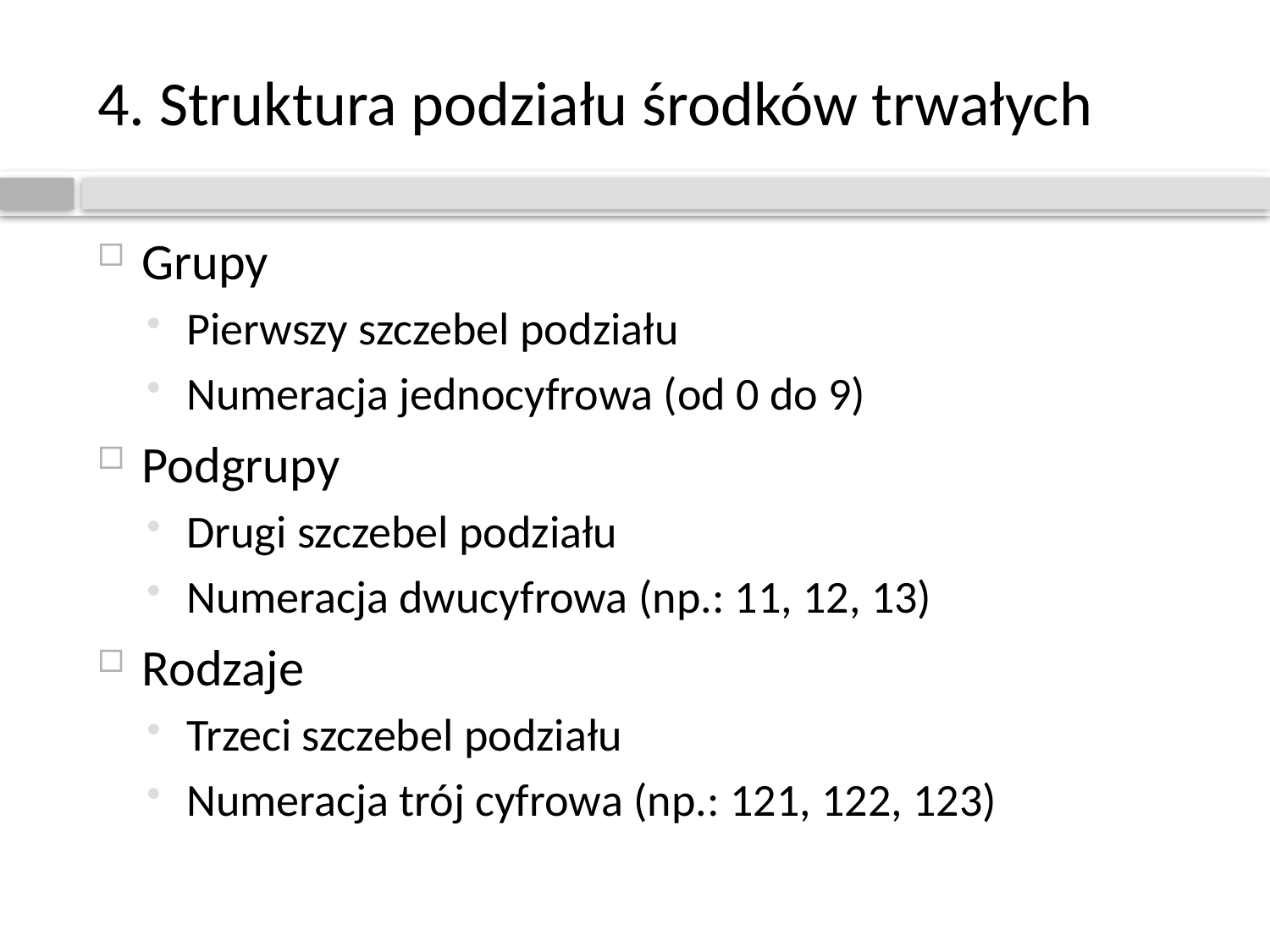

# 4. Struktura podziału środków trwałych
Grupy
Pierwszy szczebel podziału
Numeracja jednocyfrowa (od 0 do 9)
Podgrupy
Drugi szczebel podziału
Numeracja dwucyfrowa (np.: 11, 12, 13)
Rodzaje
Trzeci szczebel podziału
Numeracja trój cyfrowa (np.: 121, 122, 123)